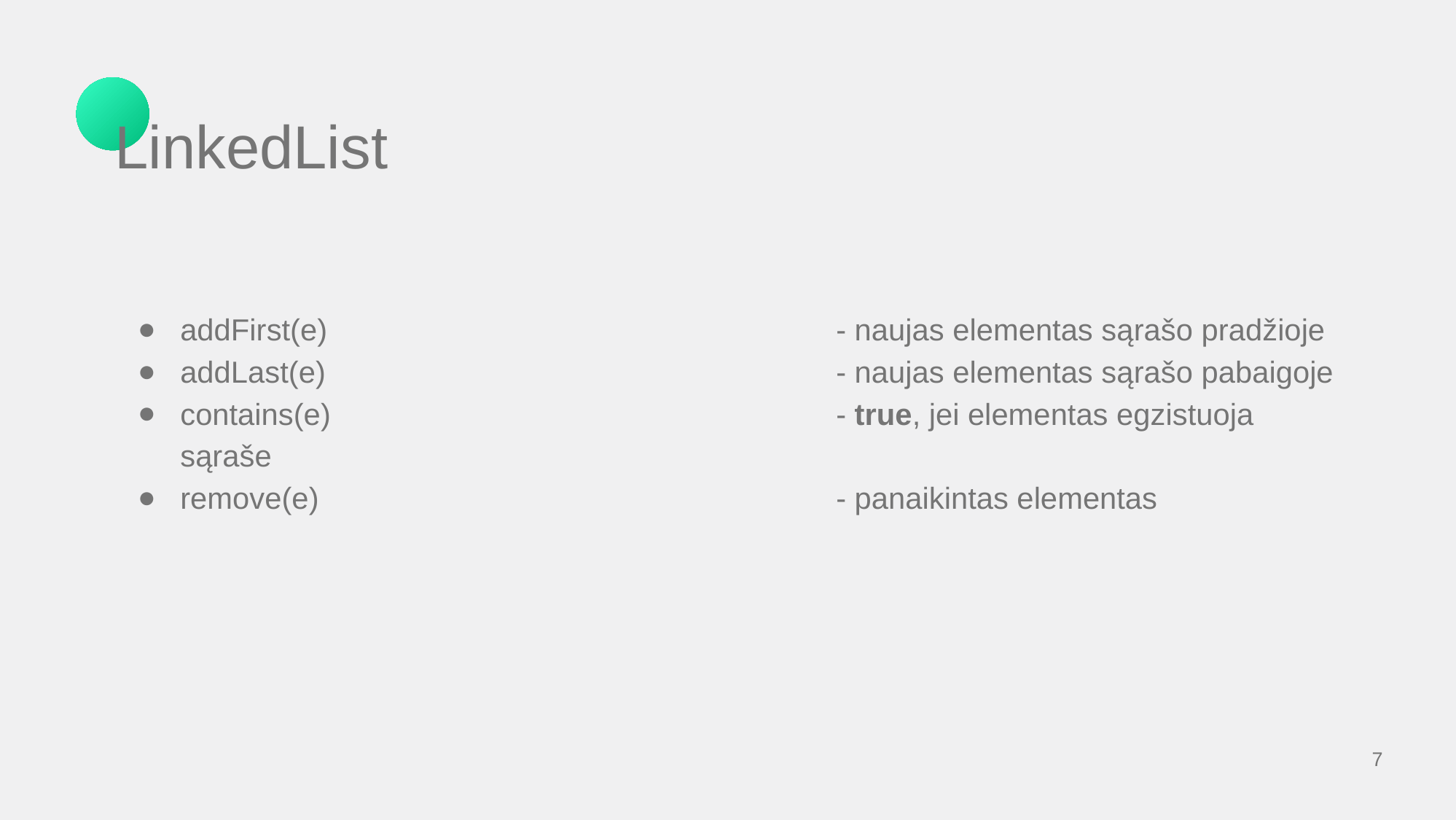

LinkedList
addFirst(e)					- naujas elementas sąrašo pradžioje
addLast(e)					- naujas elementas sąrašo pabaigoje
contains(e)					- true, jei elementas egzistuoja sąraše
remove(e)					- panaikintas elementas
7
#